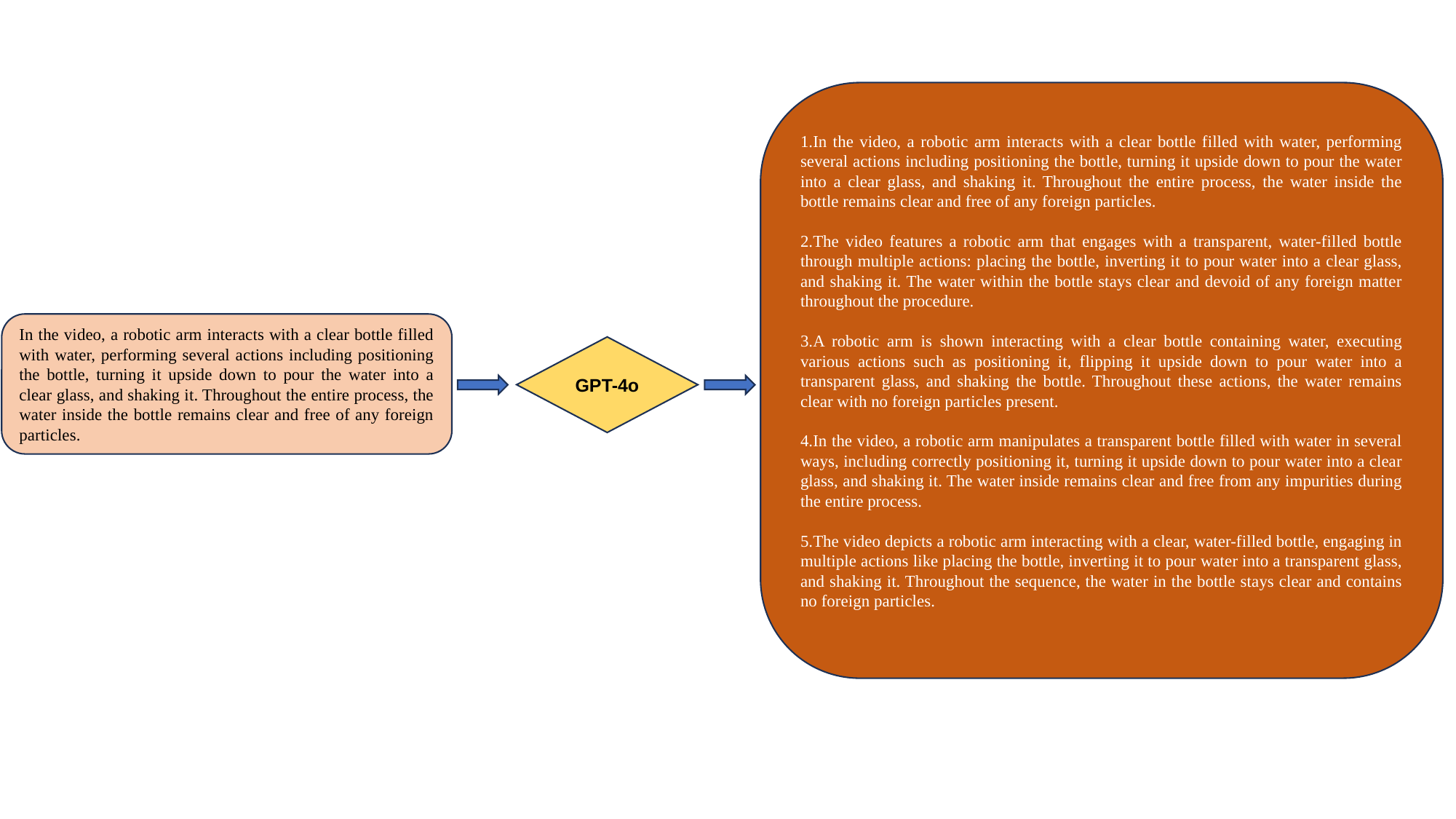

1.In the video, a robotic arm interacts with a clear bottle filled with water, performing several actions including positioning the bottle, turning it upside down to pour the water into a clear glass, and shaking it. Throughout the entire process, the water inside the bottle remains clear and free of any foreign particles.

2.The video features a robotic arm that engages with a transparent, water-filled bottle through multiple actions: placing the bottle, inverting it to pour water into a clear glass, and shaking it. The water within the bottle stays clear and devoid of any foreign matter throughout the procedure.

3.A robotic arm is shown interacting with a clear bottle containing water, executing various actions such as positioning it, flipping it upside down to pour water into a transparent glass, and shaking the bottle. Throughout these actions, the water remains clear with no foreign particles present.

4.In the video, a robotic arm manipulates a transparent bottle filled with water in several ways, including correctly positioning it, turning it upside down to pour water into a clear glass, and shaking it. The water inside remains clear and free from any impurities during the entire process.

5.The video depicts a robotic arm interacting with a clear, water-filled bottle, engaging in multiple actions like placing the bottle, inverting it to pour water into a transparent glass, and shaking it. Throughout the sequence, the water in the bottle stays clear and contains no foreign particles.

In the video, a robotic arm interacts with a clear bottle filled with water, performing several actions including positioning the bottle, turning it upside down to pour the water into a clear glass, and shaking it. Throughout the entire process, the water inside the bottle remains clear and free of any foreign particles.
GPT-4o